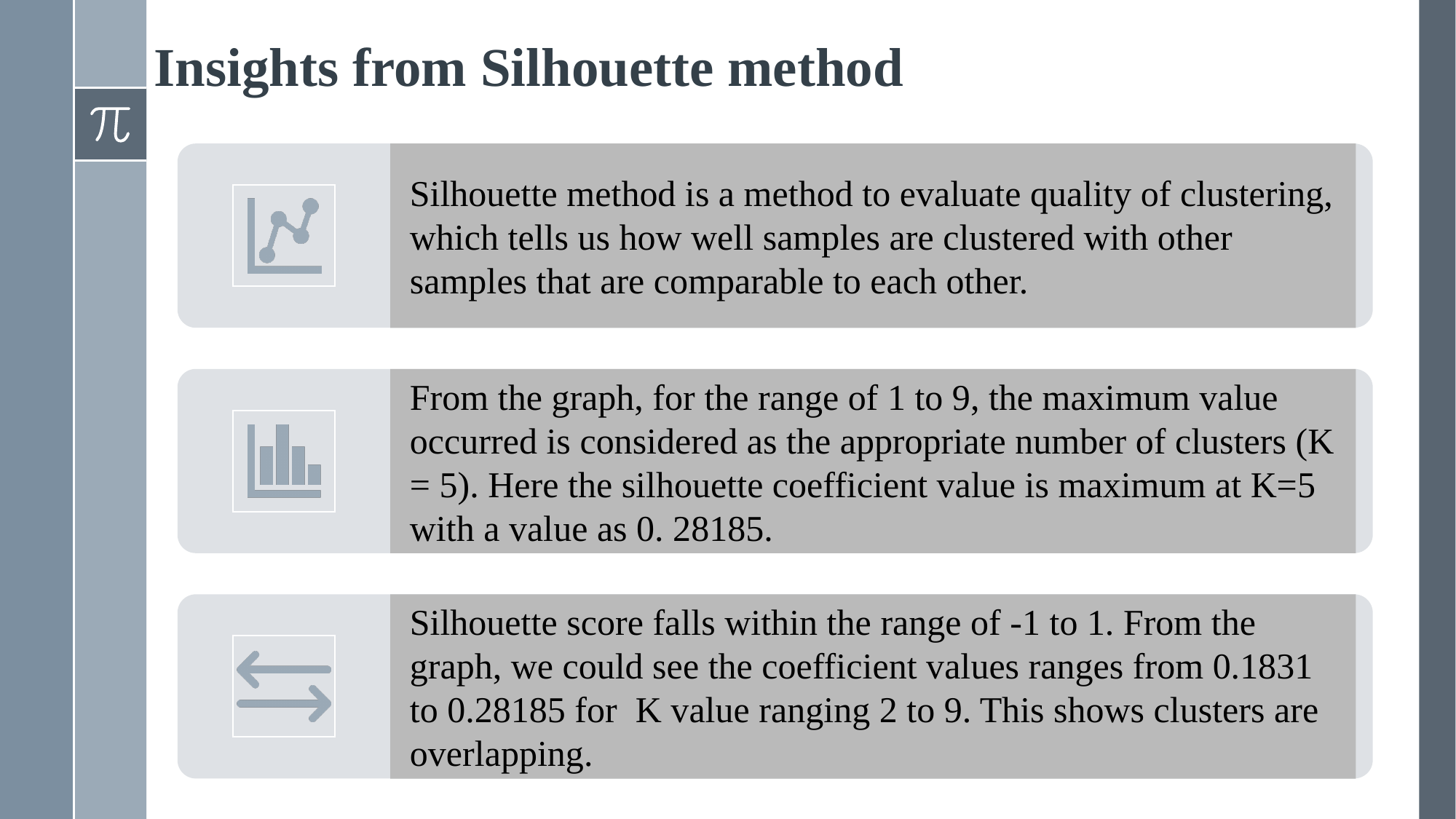

# Insights from Silhouette method
Silhouette method is a method to evaluate quality of clustering, which tells us how well samples are clustered with other samples that are comparable to each other.
From the graph, for the range of 1 to 9, the maximum value occurred is considered as the appropriate number of clusters (K = 5). Here the silhouette coefficient value is maximum at K=5 with a value as 0. 28185.
Silhouette score falls within the range of -1 to 1. From the graph, we could see the coefficient values ranges from 0.1831 to 0.28185 for  K value ranging 2 to 9. This shows clusters are overlapping.